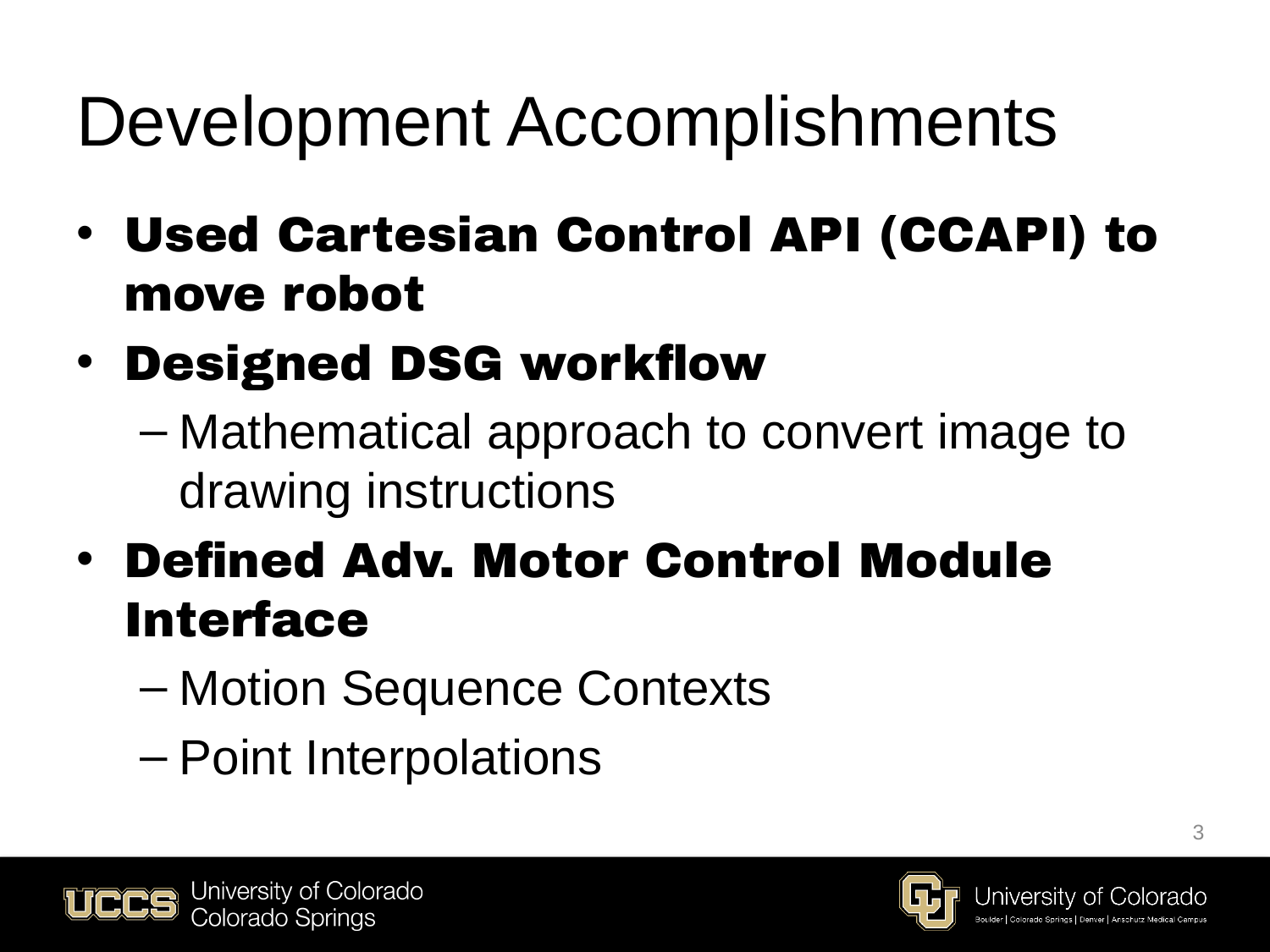

# Development Accomplishments
Used Cartesian Control API (CCAPI) to move robot
Designed DSG workflow
Mathematical approach to convert image to drawing instructions
Defined Adv. Motor Control Module Interface
Motion Sequence Contexts
Point Interpolations

3